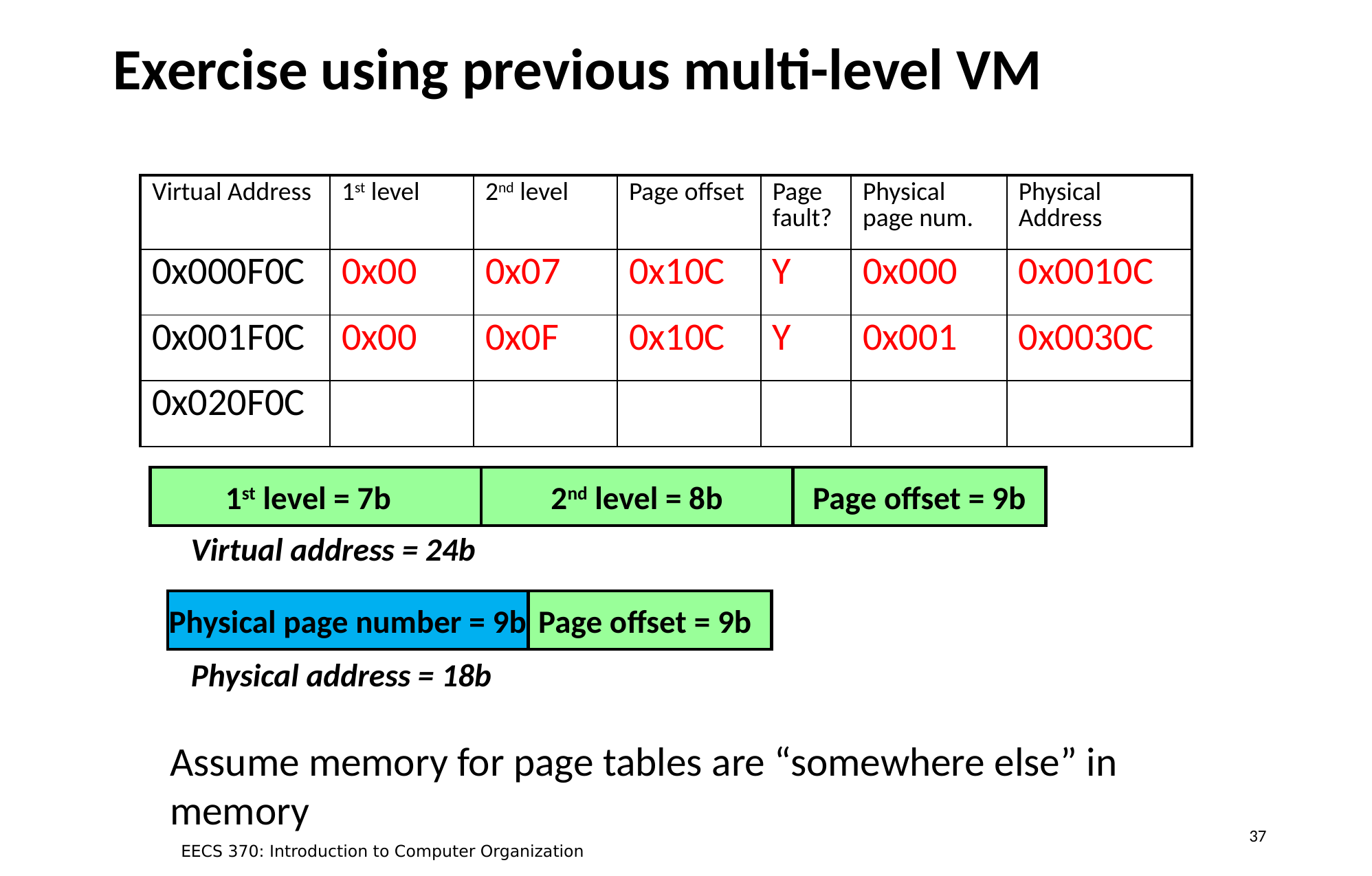

Exercise using previous multi-level VM
| Virtual Address | 1st level | 2nd level | Page offset | Page fault? | Physical page num. | Physical Address |
| --- | --- | --- | --- | --- | --- | --- |
| 0x000F0C | 0x00 | 0x07 | 0x10C | Y | 0x000 | 0x0010C |
| 0x001F0C | 0x00 | 0x0F | 0x10C | Y | 0x001 | 0x0030C |
| 0x020F0C |  |  |  |  |  |  |

1st level = 7b
2nd level = 8b
Page offset = 9b
Virtual address = 24b
Physical page number = 9b
Page offset = 9b
Physical address = 18b
Assume memory for page tables are “somewhere else” in memory
37
EECS 370: Introduction to Computer Organization